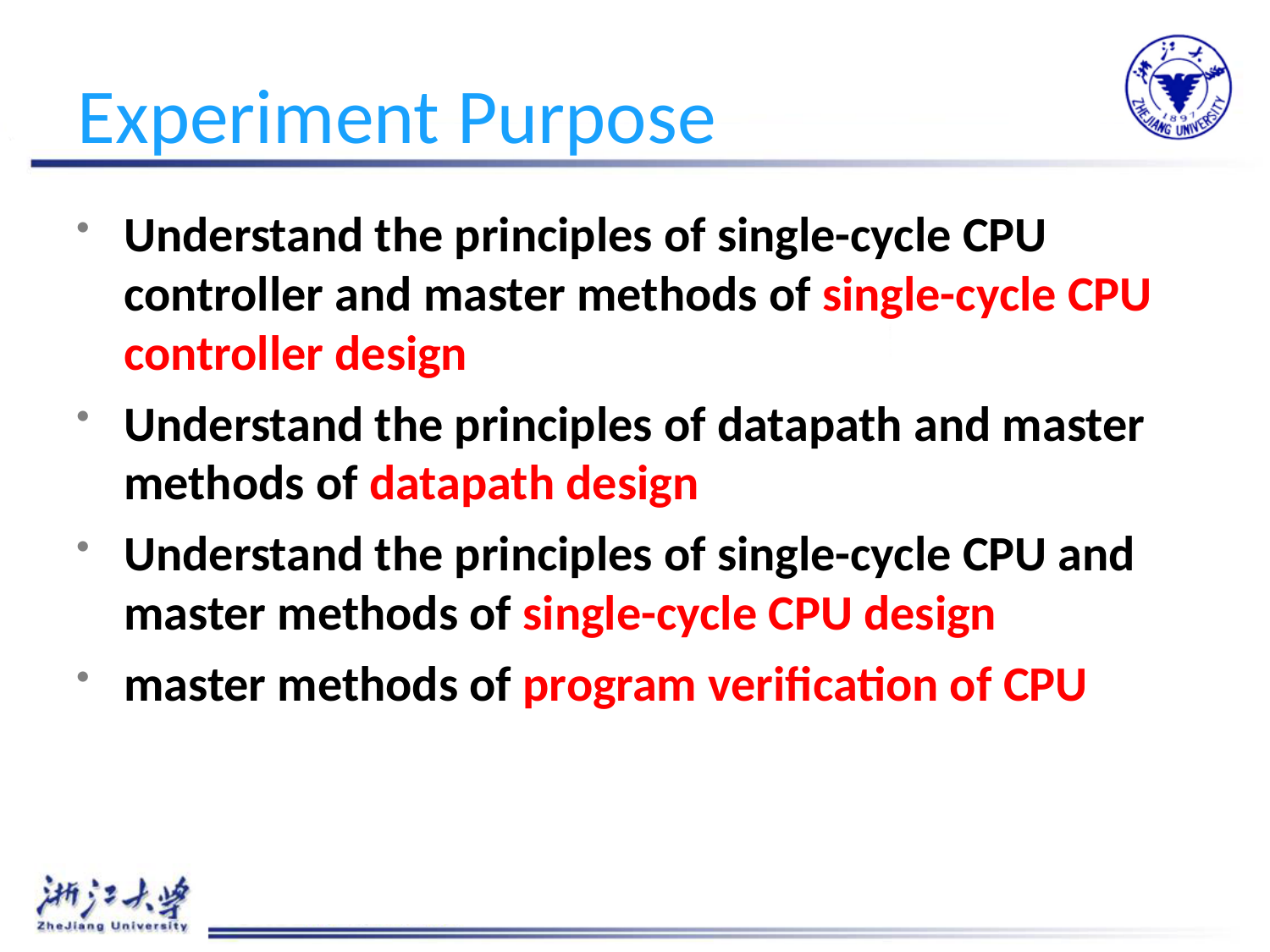

# Experiment Purpose
Understand the principles of single-cycle CPU controller and master methods of single-cycle CPU controller design
Understand the principles of datapath and master methods of datapath design
Understand the principles of single-cycle CPU and master methods of single-cycle CPU design
master methods of program verification of CPU